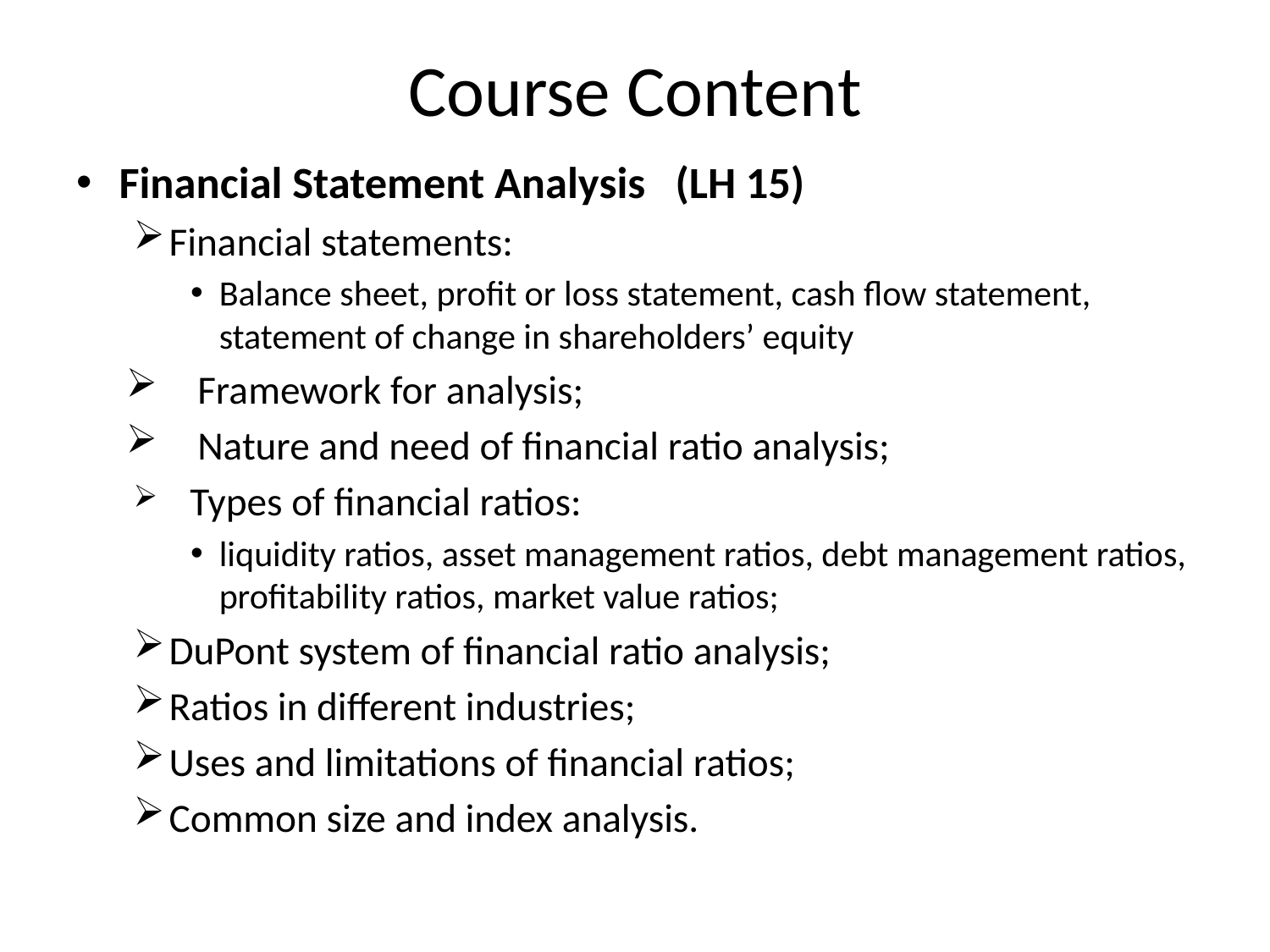

# Course Content
Financial Statement Analysis   (LH 15)
Financial statements:
Balance sheet, profit or loss statement, cash flow statement, statement of change in shareholders’ equity
Framework for analysis;
Nature and need of financial ratio analysis;
   Types of financial ratios:
liquidity ratios, asset management ratios, debt management ratios, profitability ratios, market value ratios;
DuPont system of financial ratio analysis;
Ratios in different industries;
Uses and limitations of financial ratios;
Common size and index analysis.